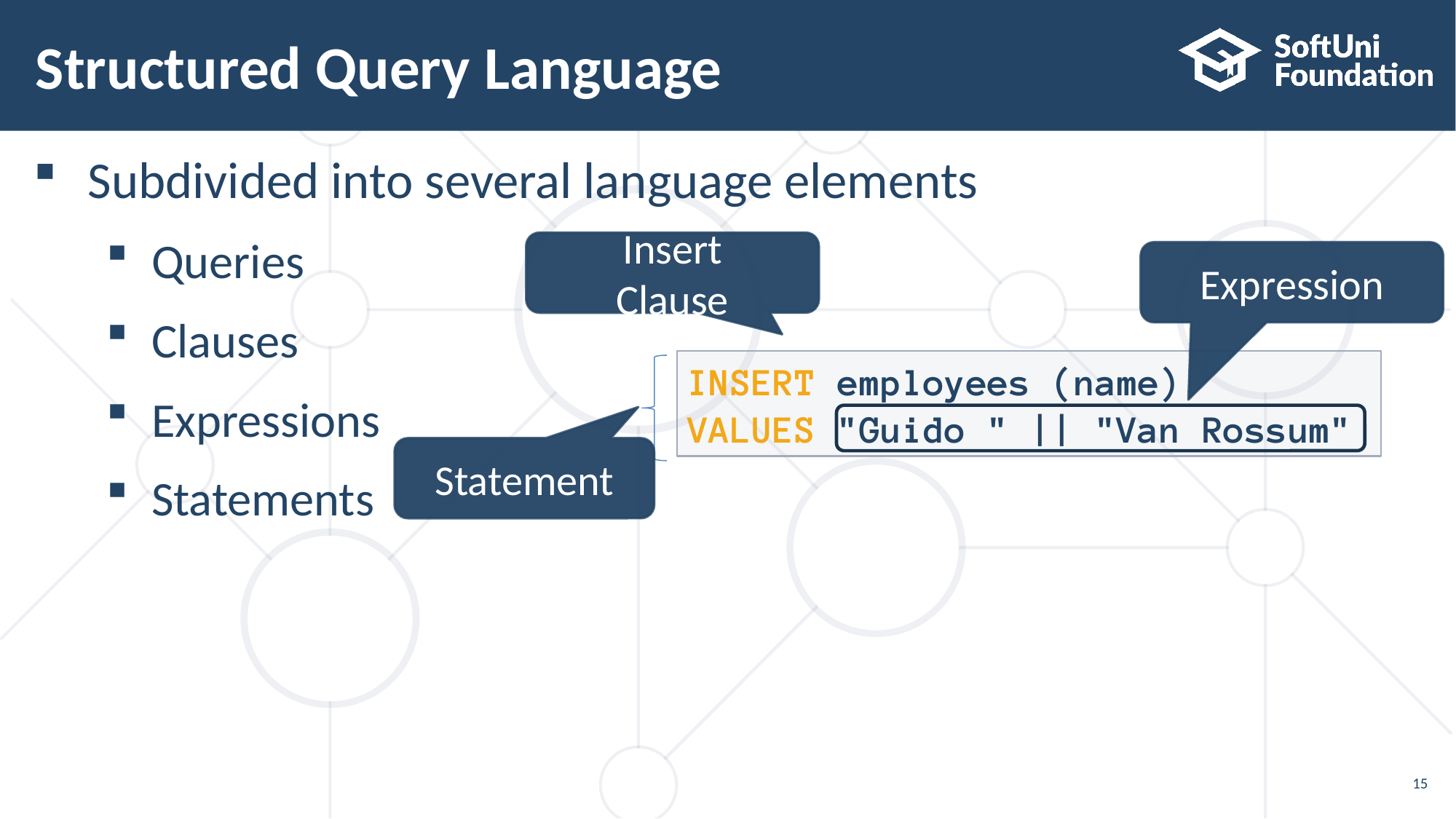

# Structured Query Language
Subdivided into several language elements
Queries
Clauses
Expressions
Statements

Insert Clause
Expression
INSERT employees (name)
VALUES "Guido " || "Van Rossum"

Statement
15